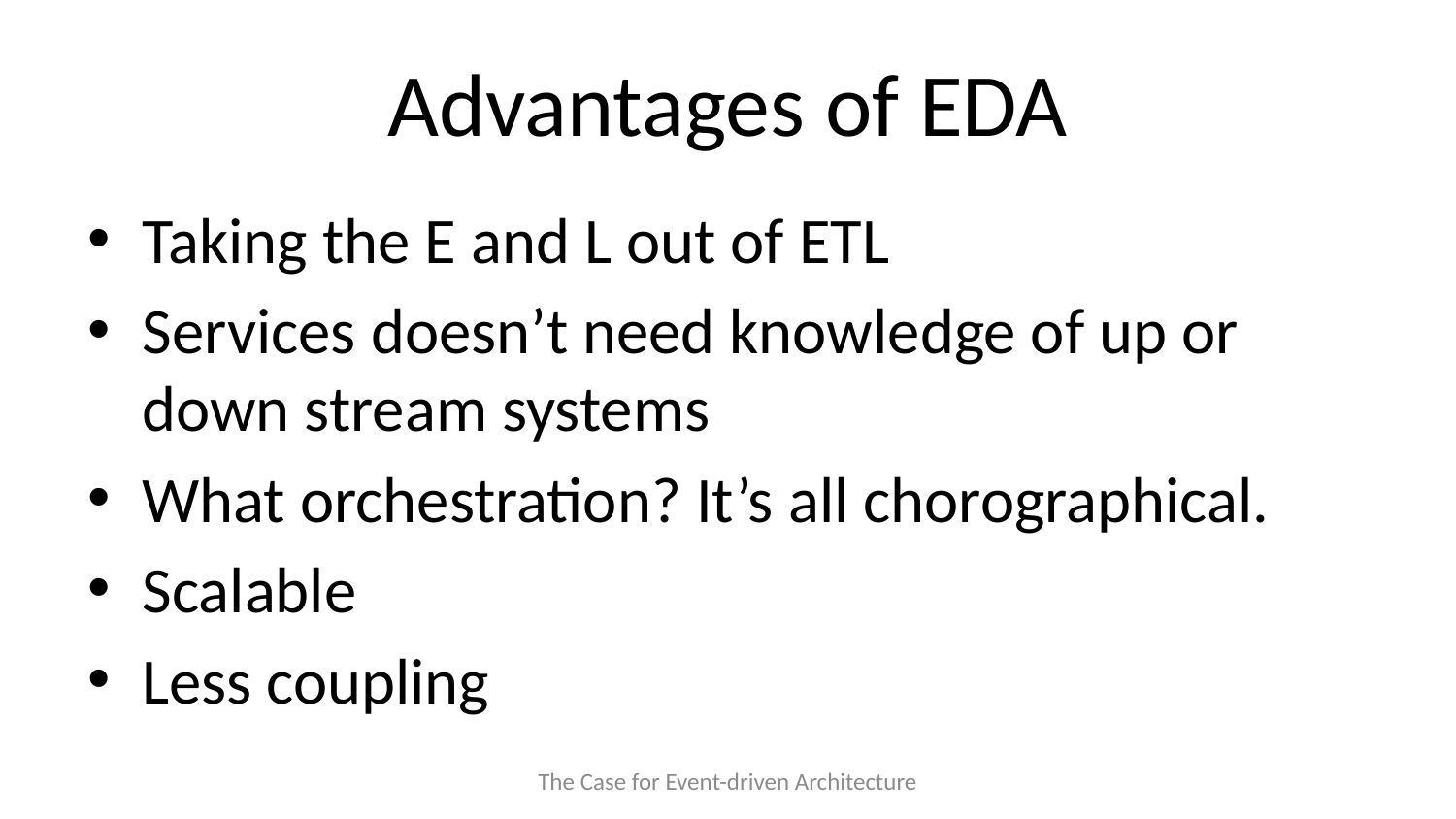

# Advantages of EDA
Taking the E and L out of ETL
Services doesn’t need knowledge of up or down stream systems
What orchestration? It’s all chorographical.
Scalable
Less coupling
The Case for Event-driven Architecture